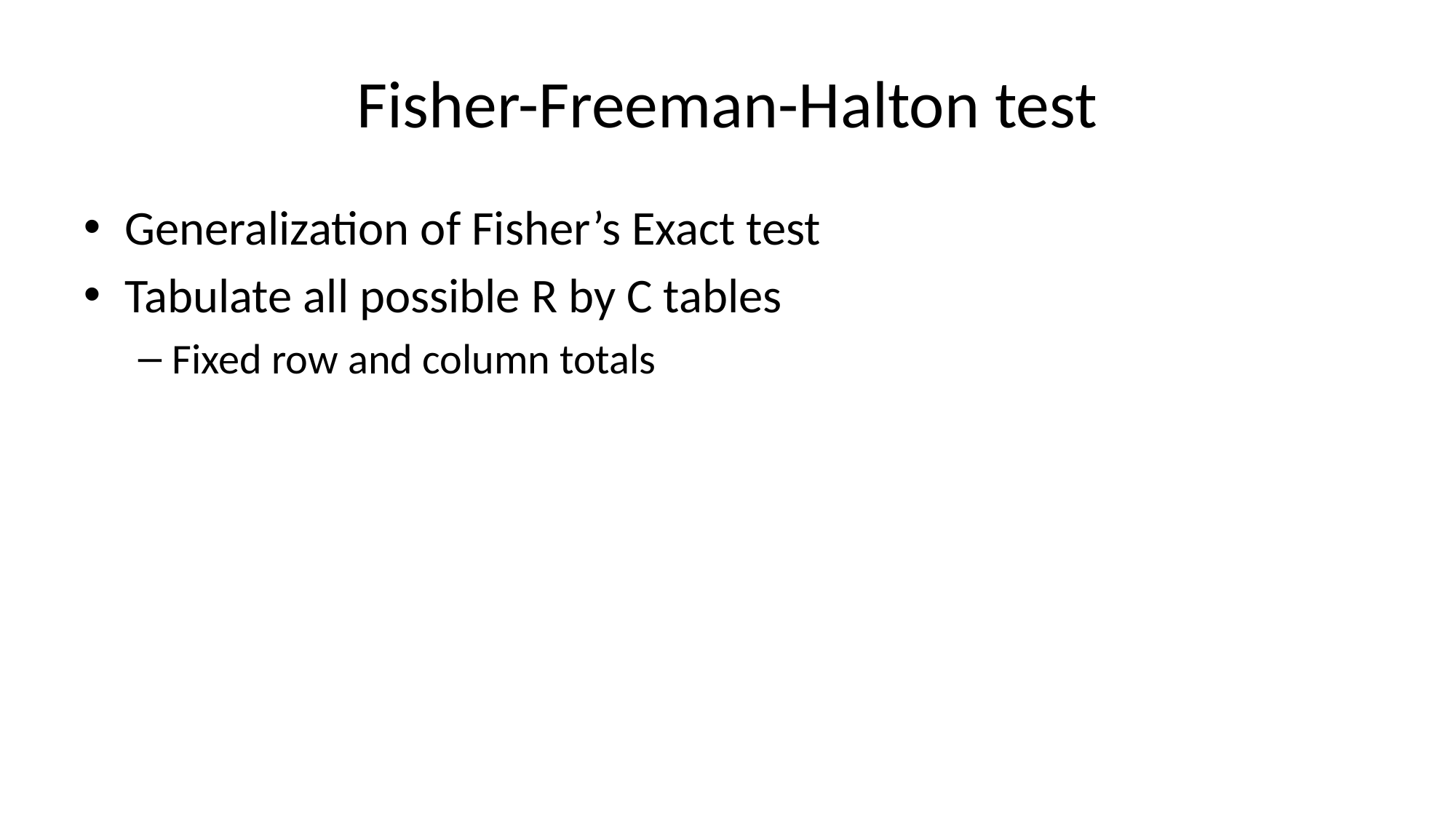

# Fisher-Freeman-Halton test
Generalization of Fisher’s Exact test
Tabulate all possible R by C tables
Fixed row and column totals